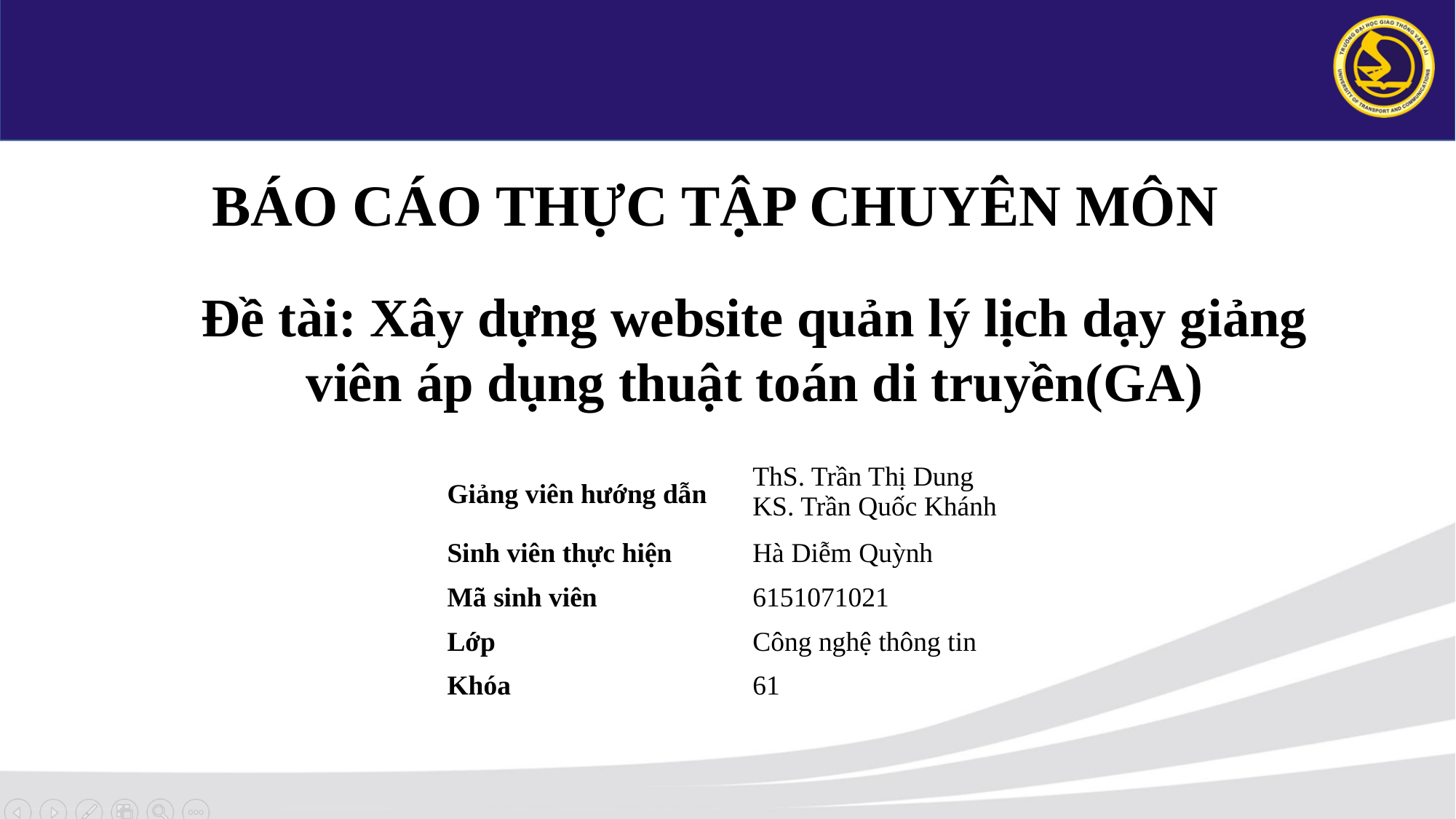

BÁO CÁO THỰC TẬP CHUYÊN MÔN
Đề tài: Xây dựng website quản lý lịch dạy giảng viên áp dụng thuật toán di truyền(GA)
| Giảng viên hướng dẫn | ThS. Trần Thị Dung KS. Trần Quốc Khánh |
| --- | --- |
| Sinh viên thực hiện | Hà Diễm Quỳnh |
| Mã sinh viên | 6151071021 |
| Lớp | Công nghệ thông tin |
| Khóa | 61 |